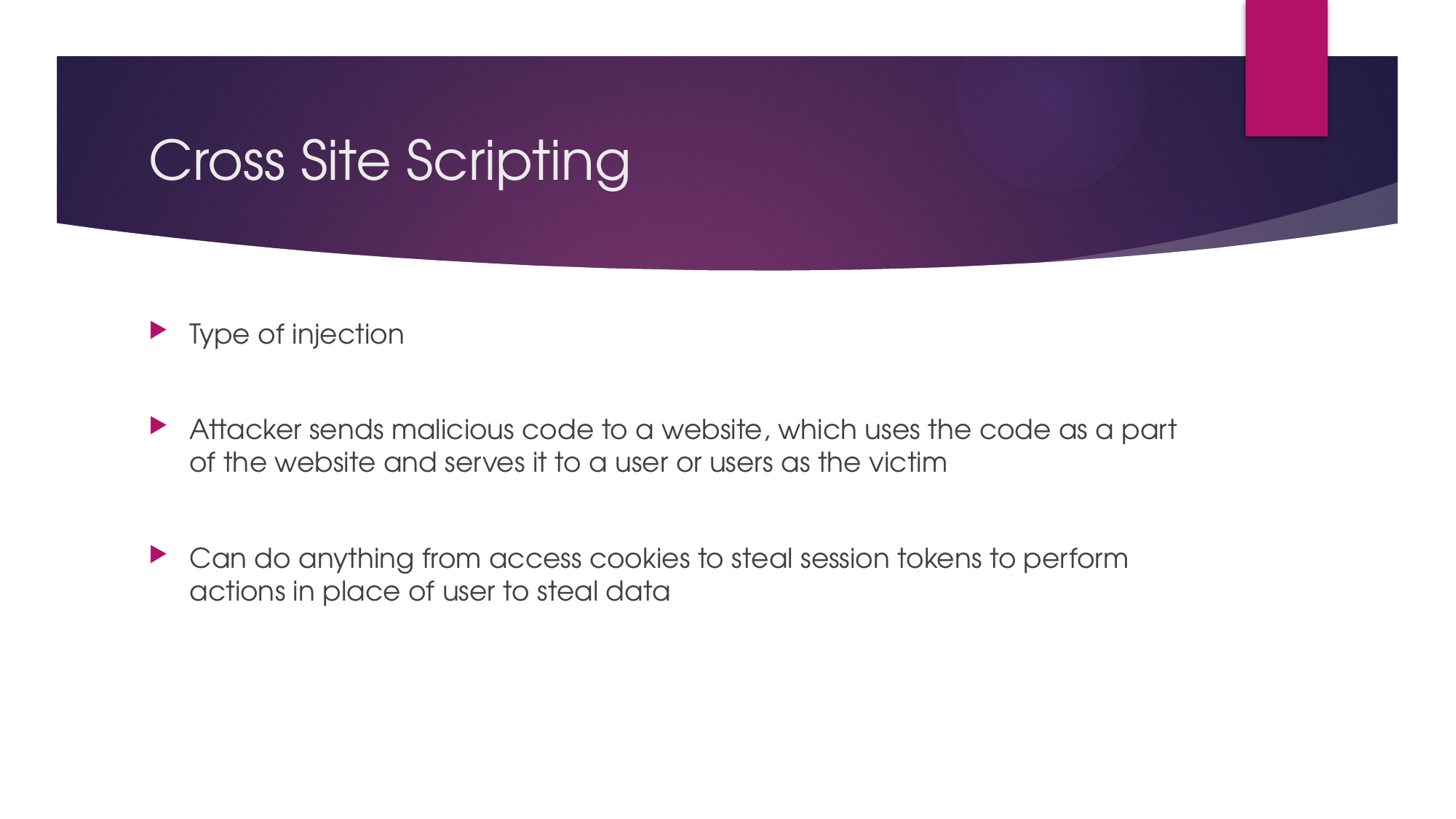

# Cross Site Scripting
Type of injection

Attacker sends malicious code to a website, which uses the code as a part of the website and serves it to a user or users as the victim

Can do anything from access cookies to steal session tokens to perform actions in place of user to steal data